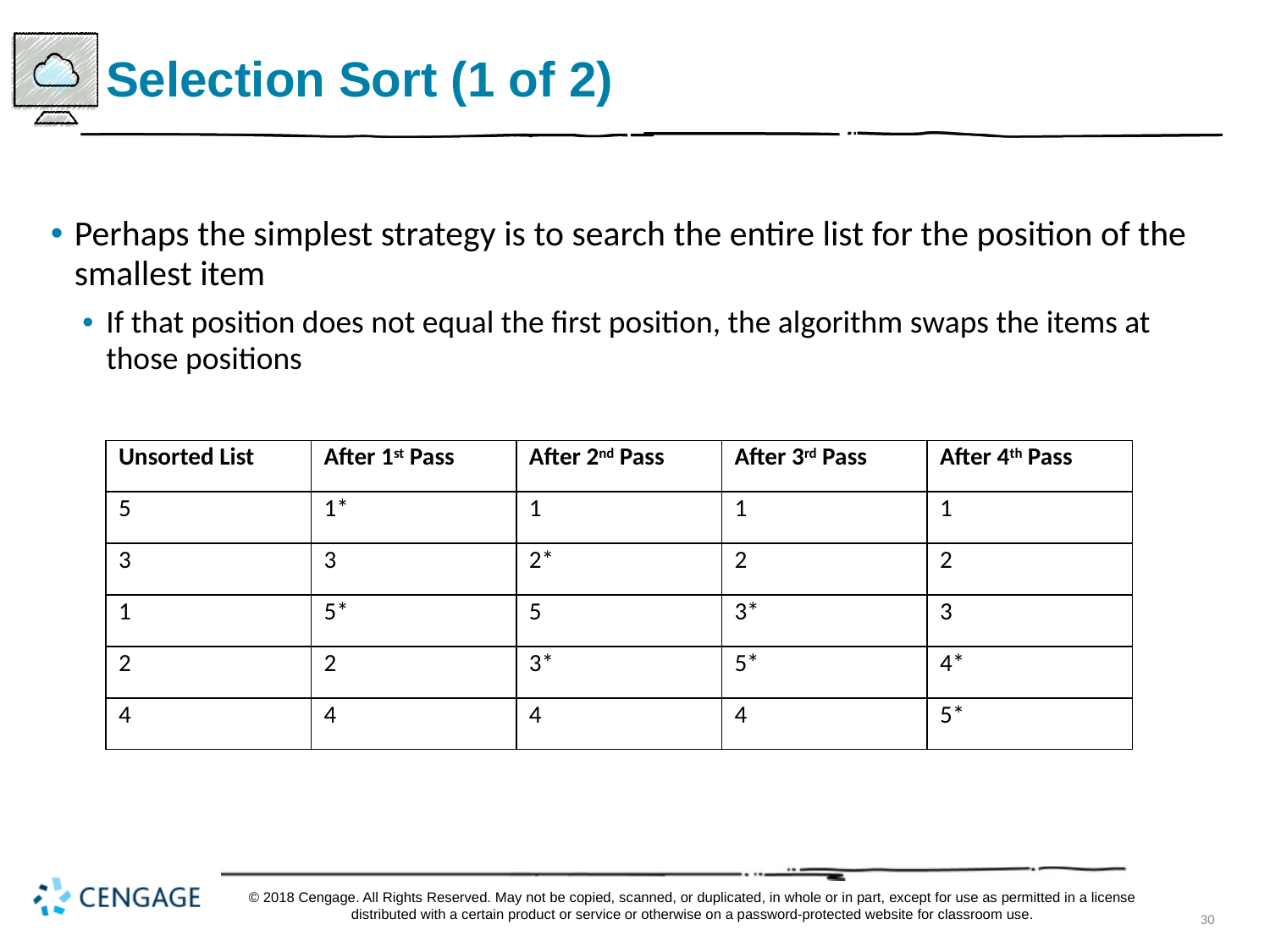

# Selection Sort (1 of 2)
Perhaps the simplest strategy is to search the entire list for the position of the smallest item
If that position does not equal the first position, the algorithm swaps the items at those positions
| Unsorted List | After 1st Pass | After 2nd Pass | After 3rd Pass | After 4th Pass |
| --- | --- | --- | --- | --- |
| 5 | 1\* | 1 | 1 | 1 |
| 3 | 3 | 2\* | 2 | 2 |
| 1 | 5\* | 5 | 3\* | 3 |
| 2 | 2 | 3\* | 5\* | 4\* |
| 4 | 4 | 4 | 4 | 5\* |
© 2018 Cengage. All Rights Reserved. May not be copied, scanned, or duplicated, in whole or in part, except for use as permitted in a license distributed with a certain product or service or otherwise on a password-protected website for classroom use.